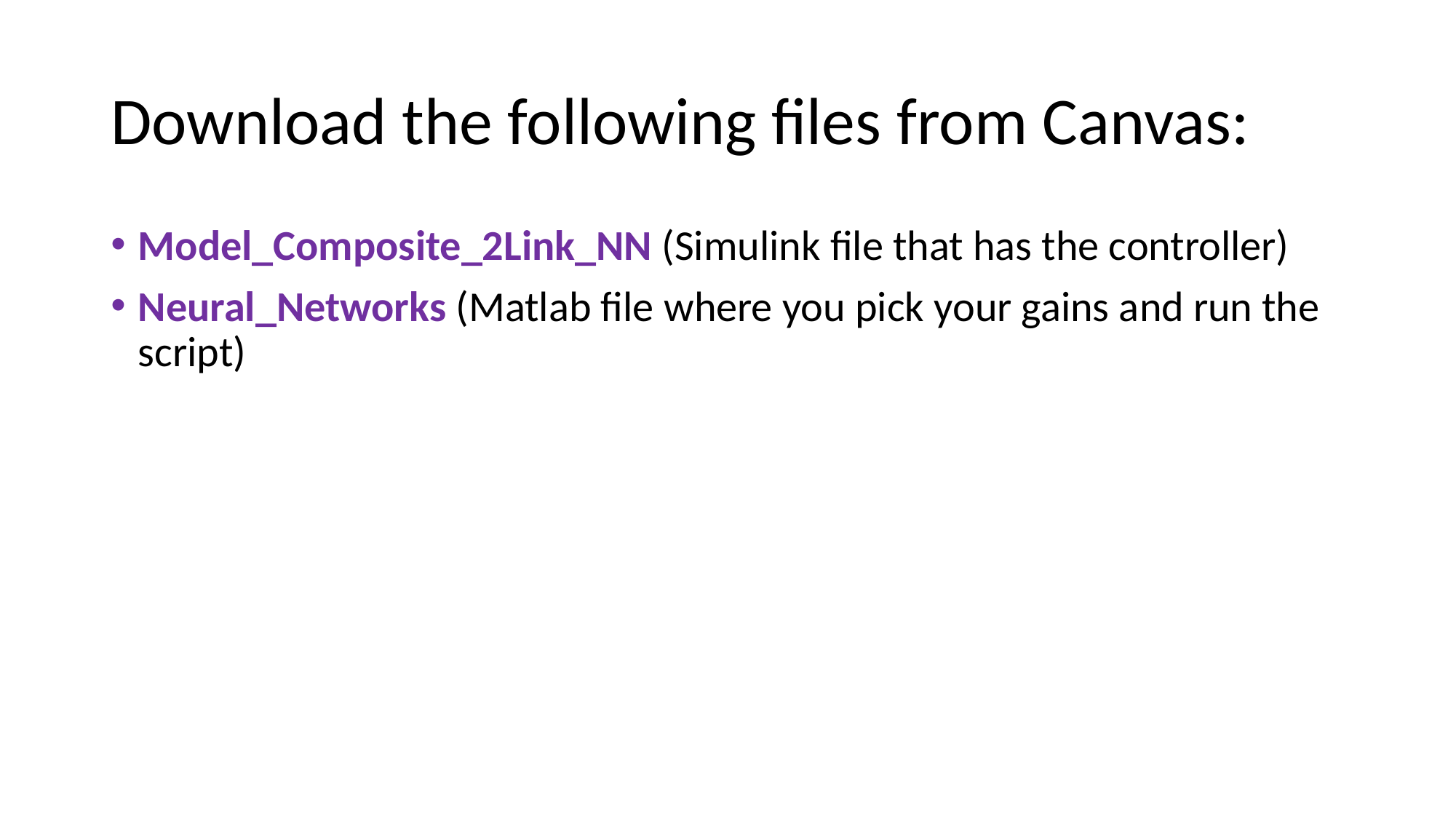

# Download the following files from Canvas:
Model_Composite_2Link_NN (Simulink file that has the controller)
Neural_Networks (Matlab file where you pick your gains and run the script)